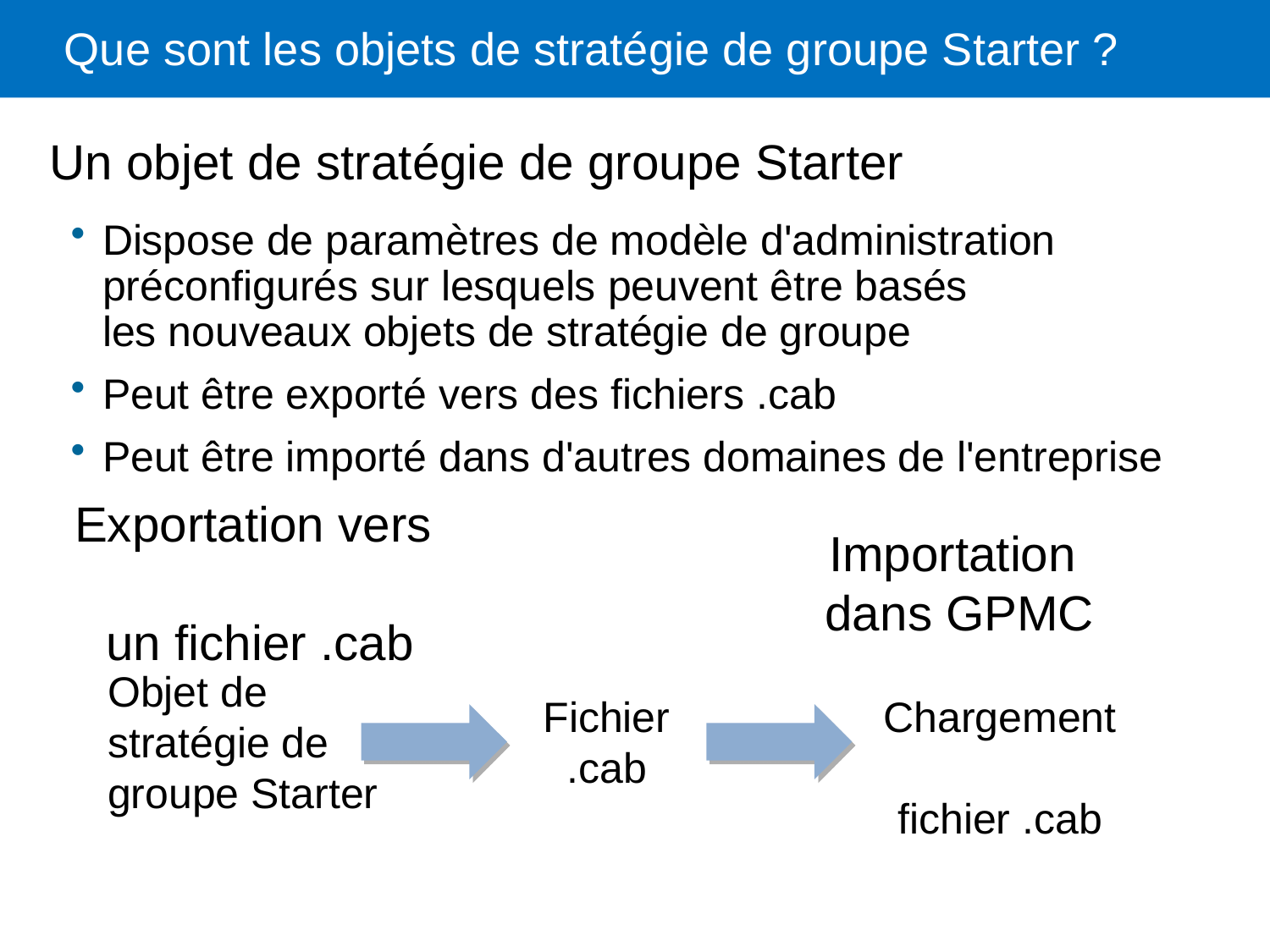

# Que sont les objets de stratégie de groupe Starter ?
Un objet de stratégie de groupe Starter

Dispose de paramètres de modèle d'administration préconfigurés sur lesquels peuvent être basés les nouveaux objets de stratégie de groupe
Peut être exporté vers des fichiers .cab
Peut être importé dans d'autres domaines de l'entreprise
Exportation vers
 un fichier .cab
Importation  dans GPMC
Objet de stratégie de groupe Starter
Fichier
.cab
Chargement
fichier .cab